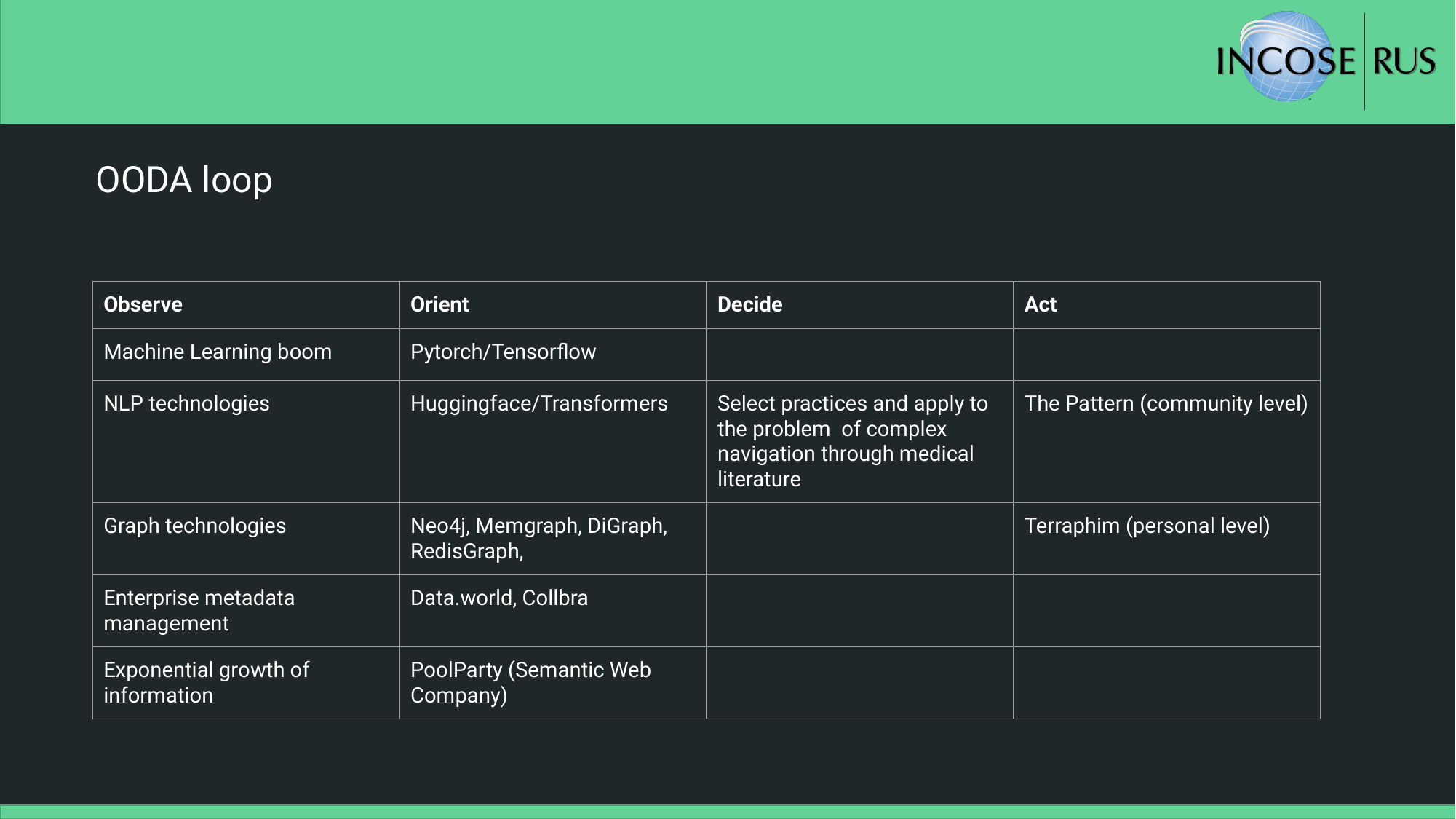

OODA loop
| Observe | Orient | Decide | Act |
| --- | --- | --- | --- |
| Machine Learning boom | Pytorch/Tensorflow |  |  |
| NLP technologies | Huggingface/Transformers | Select practices and apply to the problem of complex navigation through medical literature | The Pattern (community level) |
| Graph technologies | Neo4j, Memgraph, DiGraph, RedisGraph, |  | Terraphim (personal level) |
| Enterprise metadata management | Data.world, Collbra |  |  |
| Exponential growth of information | PoolParty (Semantic Web Company) |  |  |